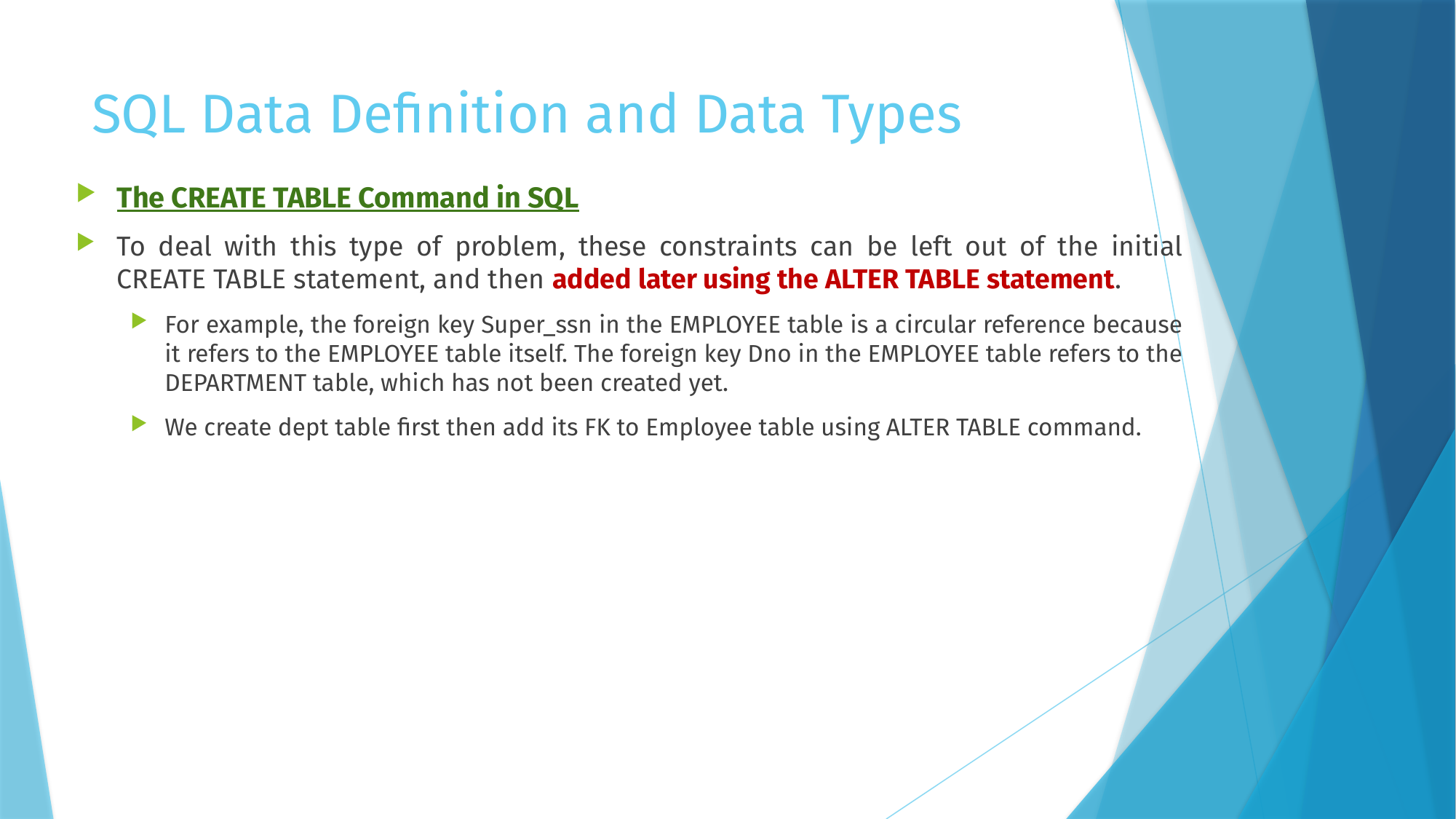

# SQL Data Definition and Data Types
The CREATE TABLE Command in SQL
To deal with this type of problem, these constraints can be left out of the initial CREATE TABLE statement, and then added later using the ALTER TABLE statement.
For example, the foreign key Super_ssn in the EMPLOYEE table is a circular reference because it refers to the EMPLOYEE table itself. The foreign key Dno in the EMPLOYEE table refers to the DEPARTMENT table, which has not been created yet.
We create dept table first then add its FK to Employee table using ALTER TABLE command.